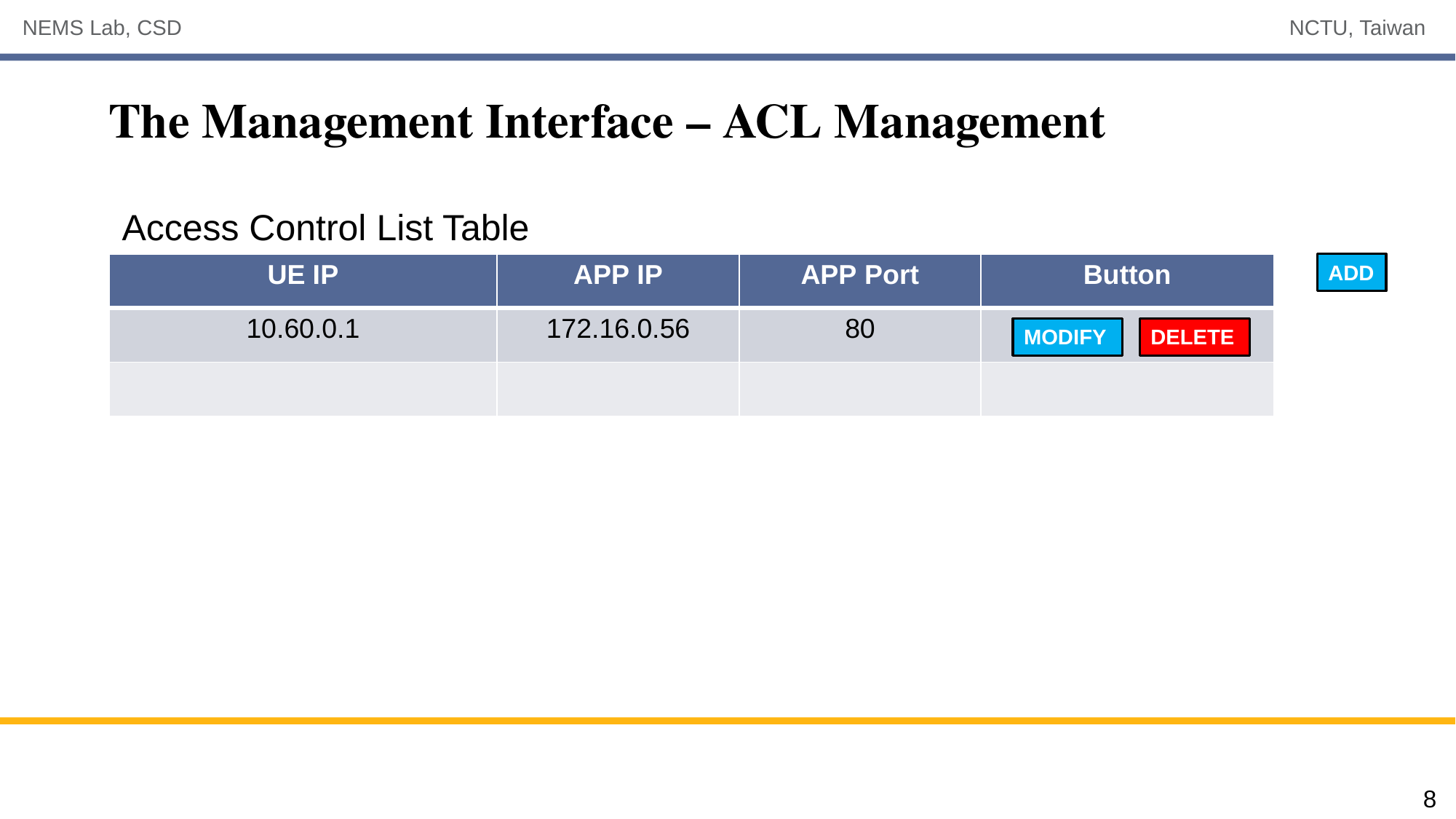

# The Management Interface – ACL Management
Access Control List Table
| UE IP | APP IP | APP Port | Button |
| --- | --- | --- | --- |
| 10.60.0.1 | 172.16.0.56 | 80 |  |
|  |  |  |  |
ADD
MODIFY
DELETE
8